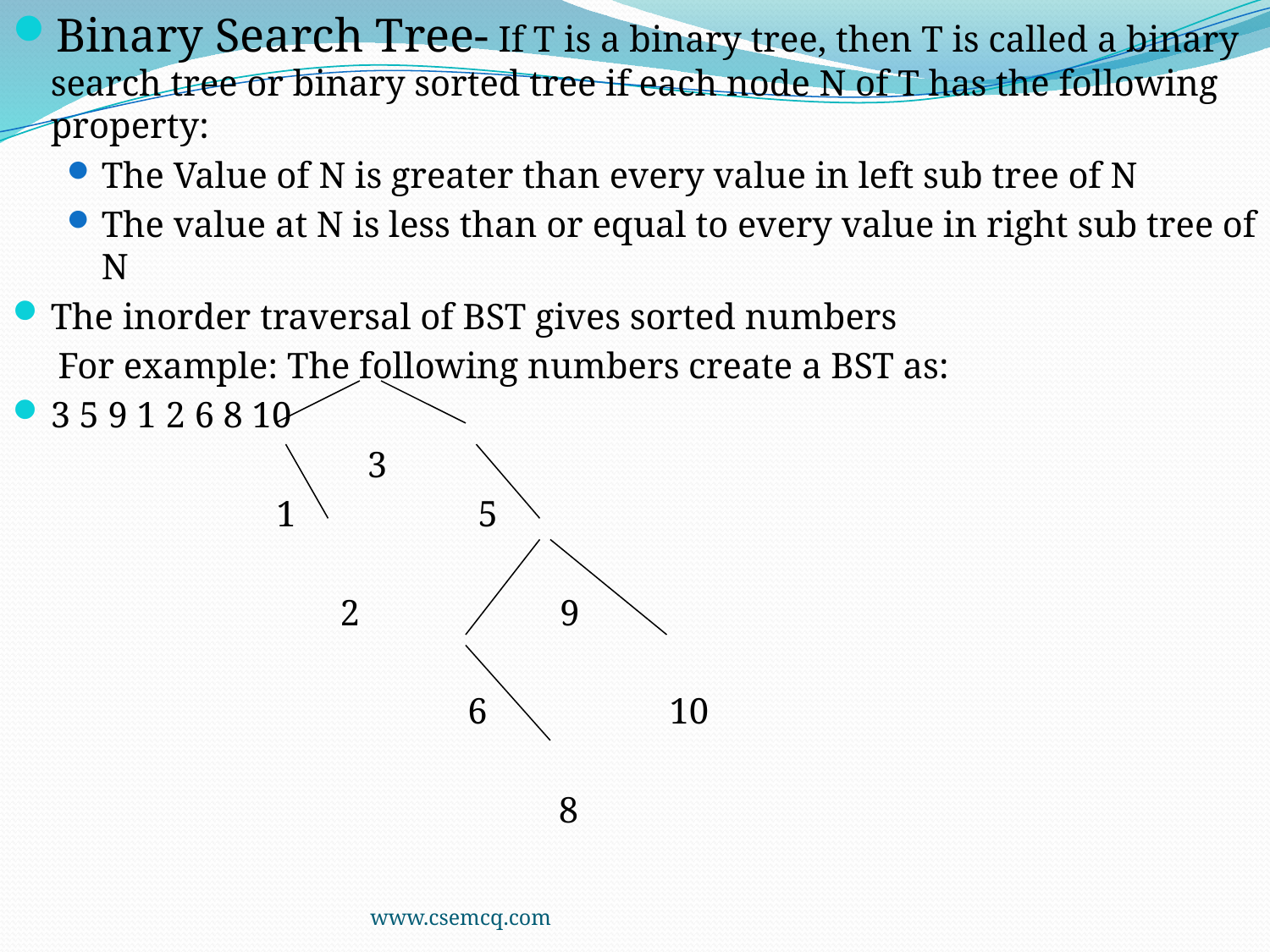

Binary Search Tree- If T is a binary tree, then T is called a binary search tree or binary sorted tree if each node N of T has the following property:
The Value of N is greater than every value in left sub tree of N
The value at N is less than or equal to every value in right sub tree of N
The inorder traversal of BST gives sorted numbers
     For example: The following numbers create a BST as:
3 5 9 1 2 6 8 10
                                       3
                             1                    5

                                    2                      9

                                                  6                    10

                                                            8

www.csemcq.com